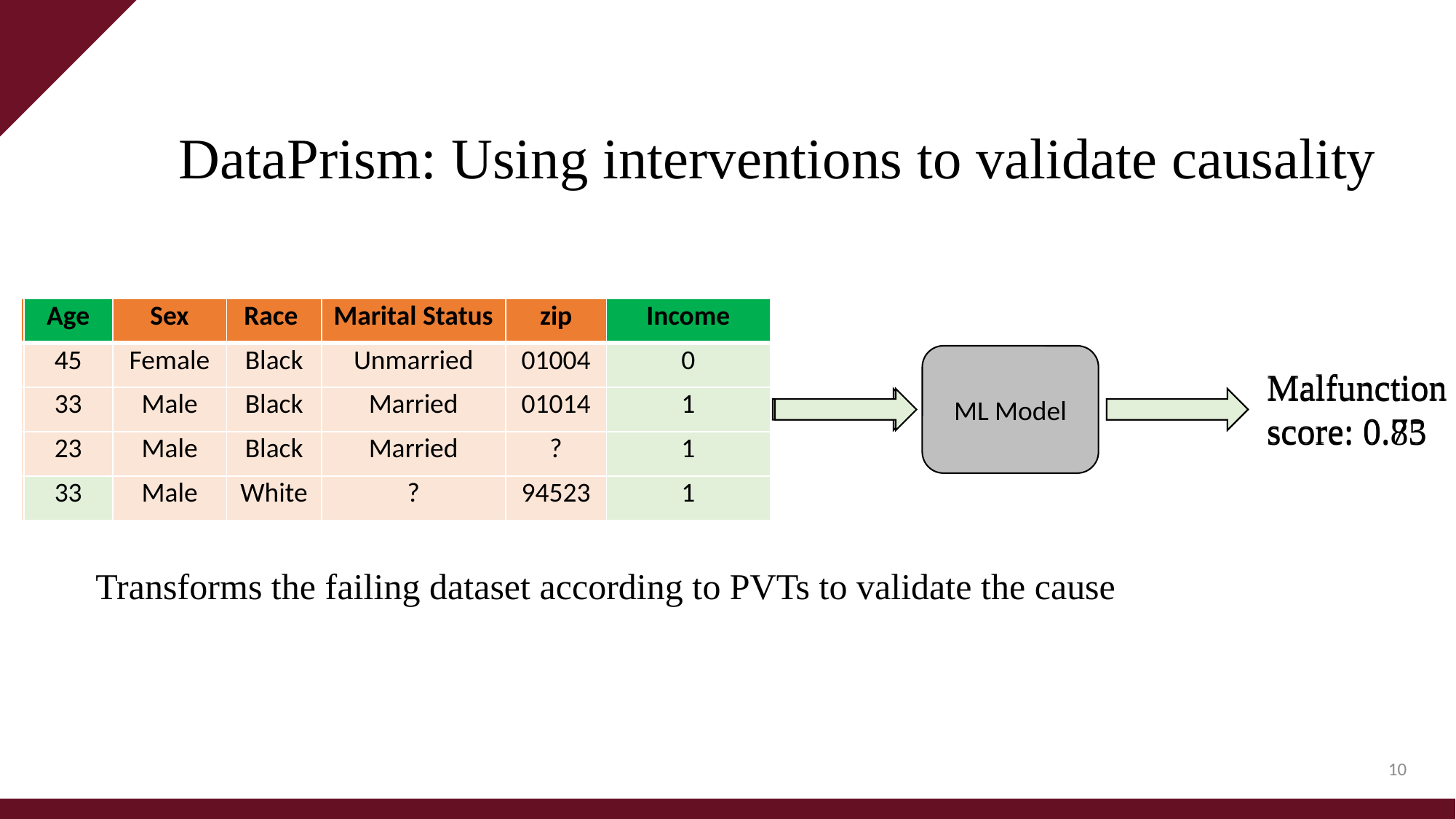

# DataPrism: Using interventions to validate causality
| Age | Sex | Race | Marital Status | zip | Income |
| --- | --- | --- | --- | --- | --- |
| 45 | Female | Black | Unmarried | 01004 | <50K |
| 33 | Male | Black | Married | 01014 | >50K |
| 23 | Male | Black | Married | ? | >50K |
| ? | Male | White | ? | 94523 | >50K |
| Age | Sex | Race | Marital Status | zip | Income |
| --- | --- | --- | --- | --- | --- |
| 45 | Female | Black | Unmarried | 01004 | 0 |
| 33 | Male | Black | Married | 01014 | 1 |
| 23 | Male | Black | Married | ? | 1 |
| 33 | Male | White | ? | 94523 | 1 |
ML Model
Malfunction score: 0.73
Malfunction score: 0.85

Transforms the failing dataset according to PVTs to validate the cause
10